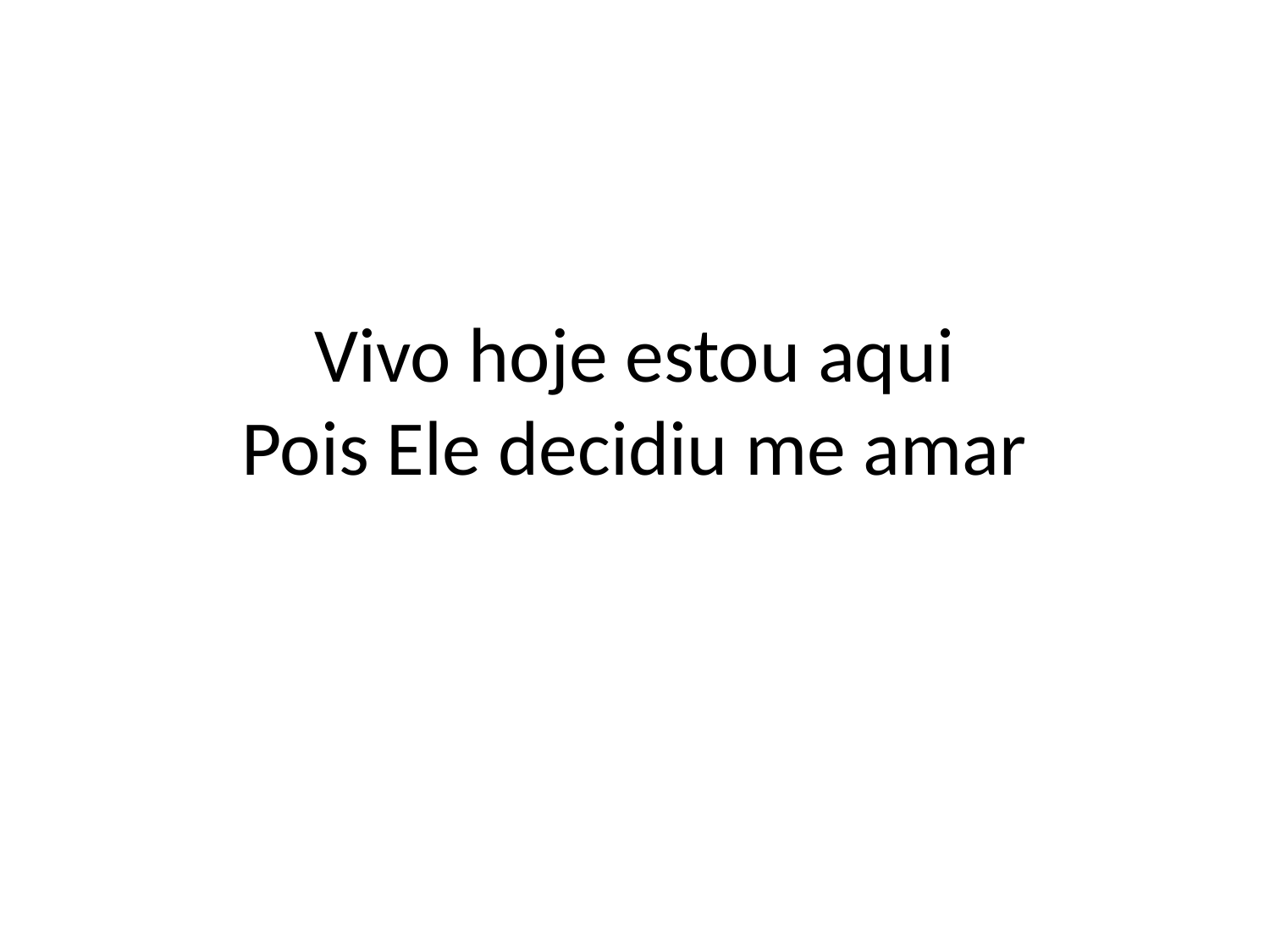

# Vivo hoje estou aqui
Pois Ele decidiu me amar